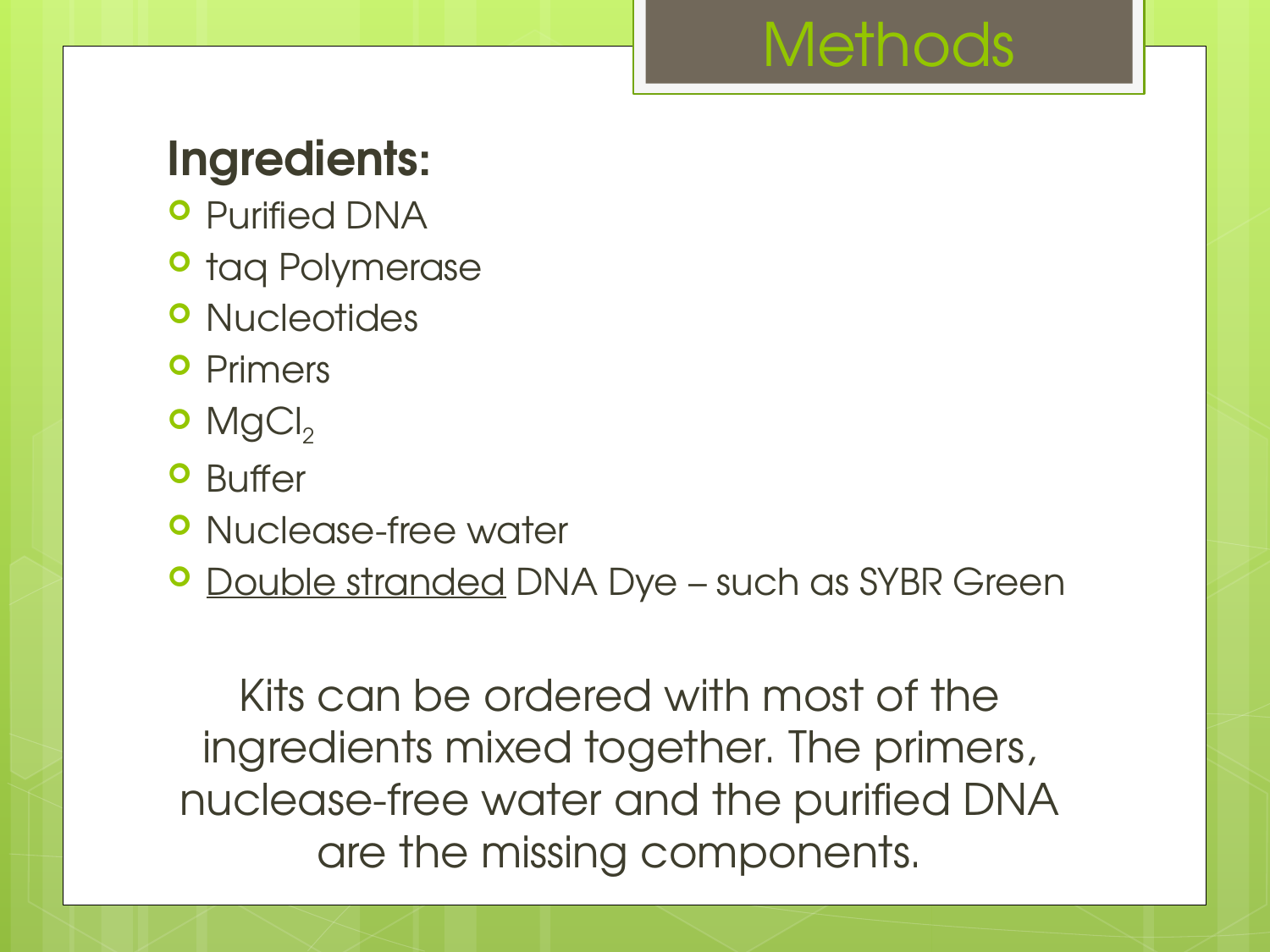

# Methods
Ingredients:
Purified DNA
taq Polymerase
Nucleotides
Primers
MgCl2
Buffer
Nuclease-free water
Double stranded DNA Dye – such as SYBR Green

Kits can be ordered with most of the ingredients mixed together. The primers, nuclease-free water and the purified DNA are the missing components.